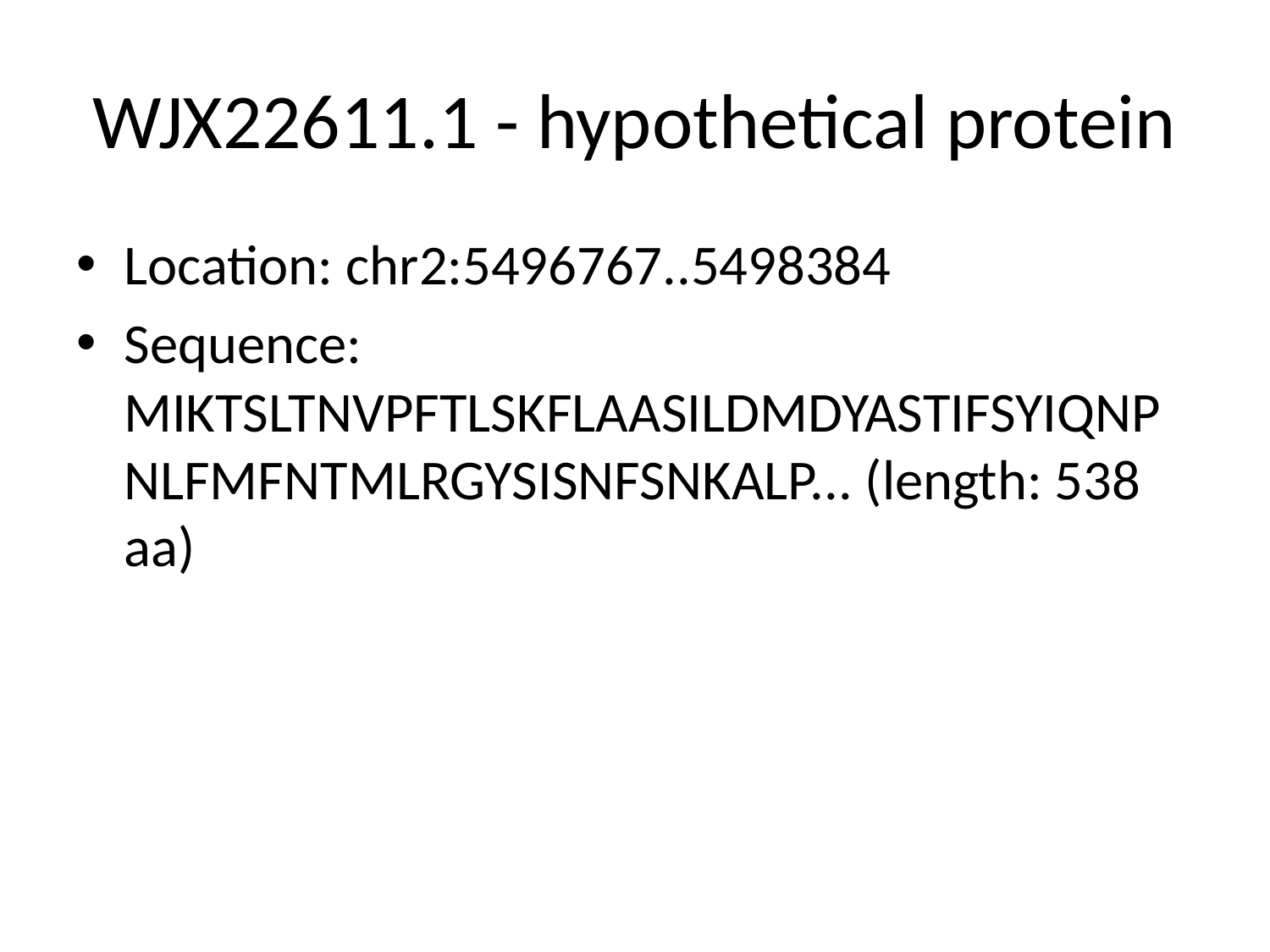

# WJX22611.1 - hypothetical protein
Location: chr2:5496767..5498384
Sequence: MIKTSLTNVPFTLSKFLAASILDMDYASTIFSYIQNPNLFMFNTMLRGYSISNFSNKALP... (length: 538 aa)